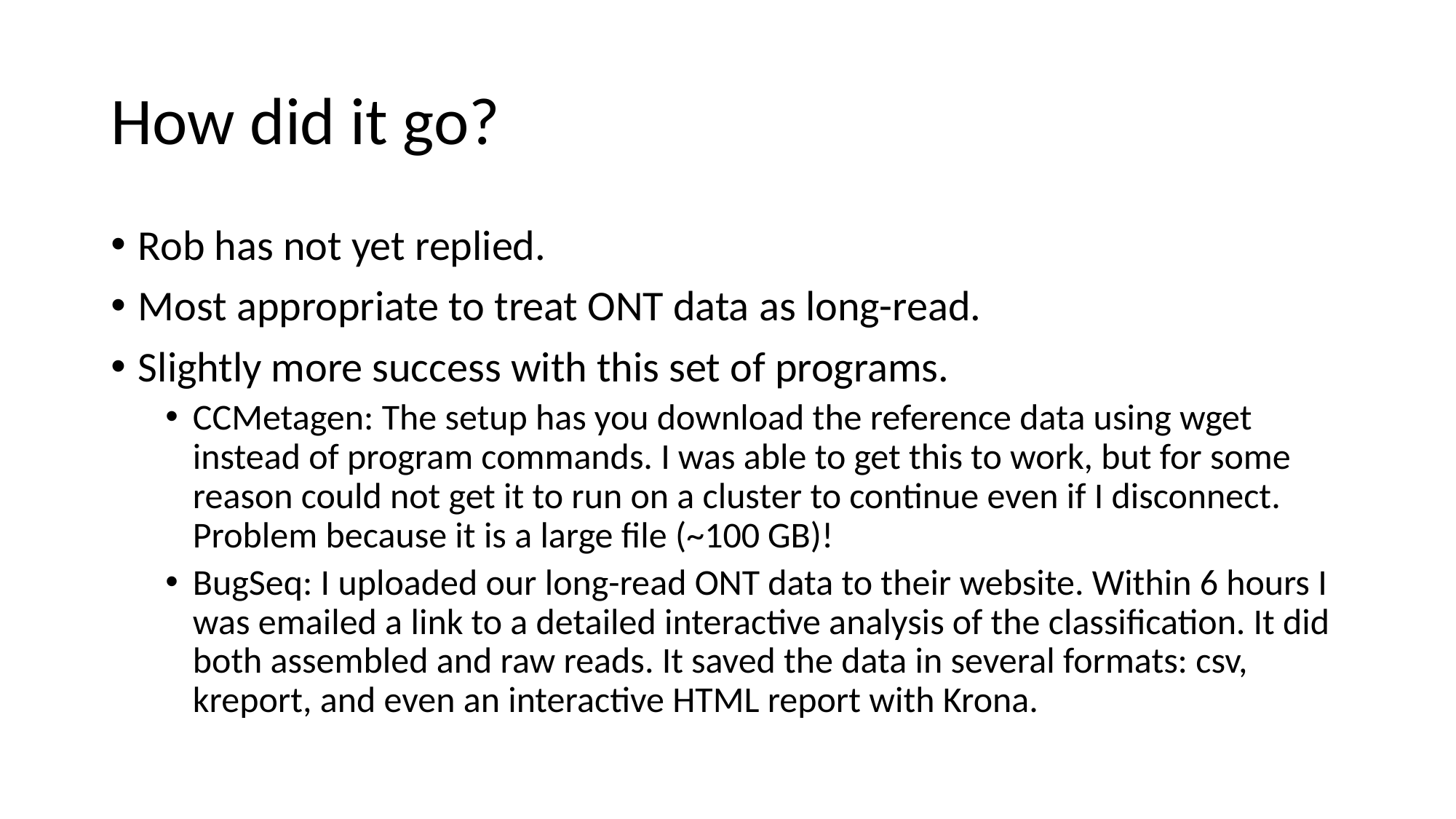

# How did it go?
Rob has not yet replied.
Most appropriate to treat ONT data as long-read.
Slightly more success with this set of programs.
CCMetagen: The setup has you download the reference data using wget instead of program commands. I was able to get this to work, but for some reason could not get it to run on a cluster to continue even if I disconnect. Problem because it is a large file (~100 GB)!
BugSeq: I uploaded our long-read ONT data to their website. Within 6 hours I was emailed a link to a detailed interactive analysis of the classification. It did both assembled and raw reads. It saved the data in several formats: csv, kreport, and even an interactive HTML report with Krona.